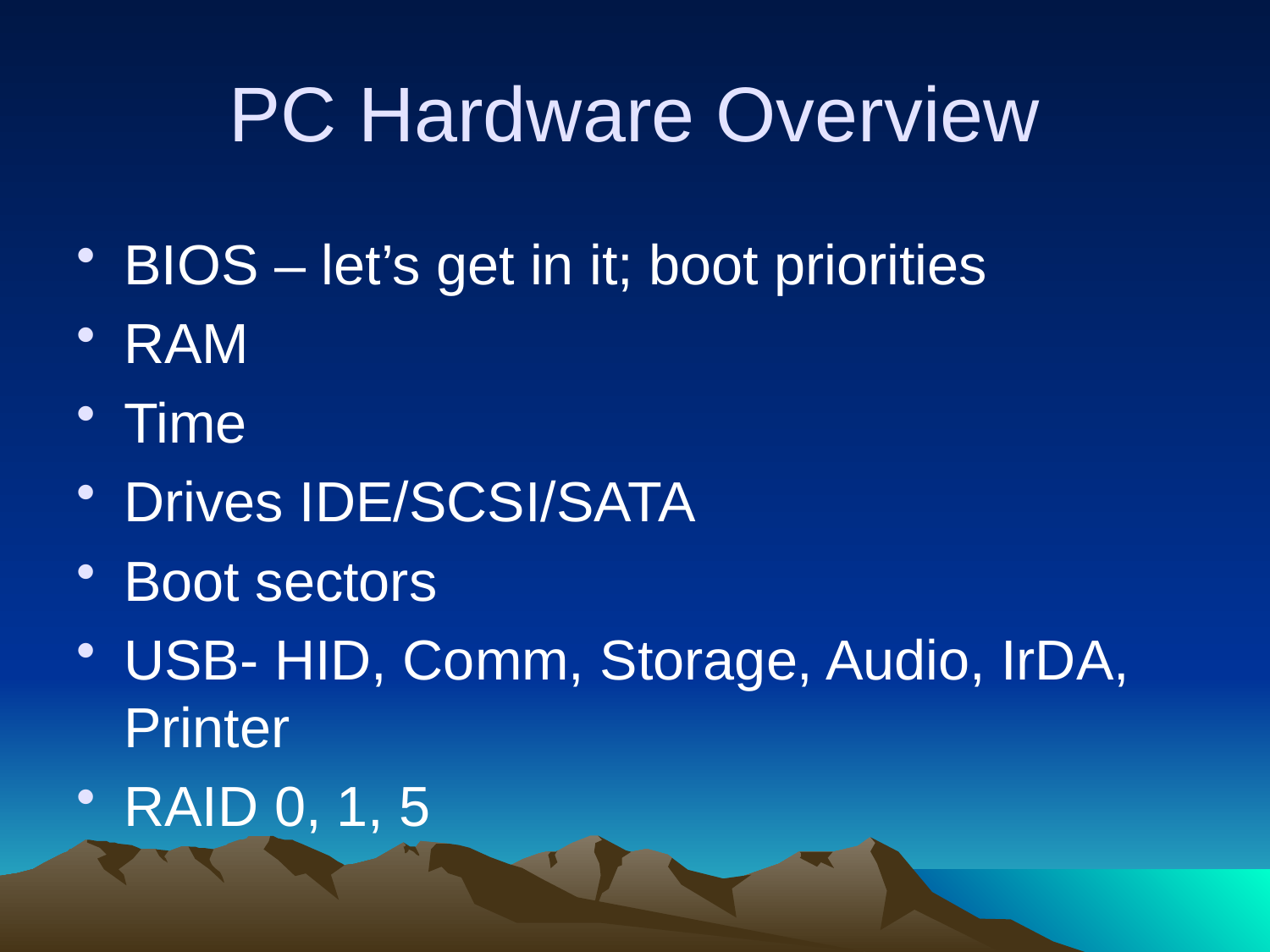

# PC Hardware Overview
BIOS – let’s get in it; boot priorities
RAM
Time
Drives IDE/SCSI/SATA
Boot sectors
USB- HID, Comm, Storage, Audio, IrDA, Printer
RAID 0, 1, 5